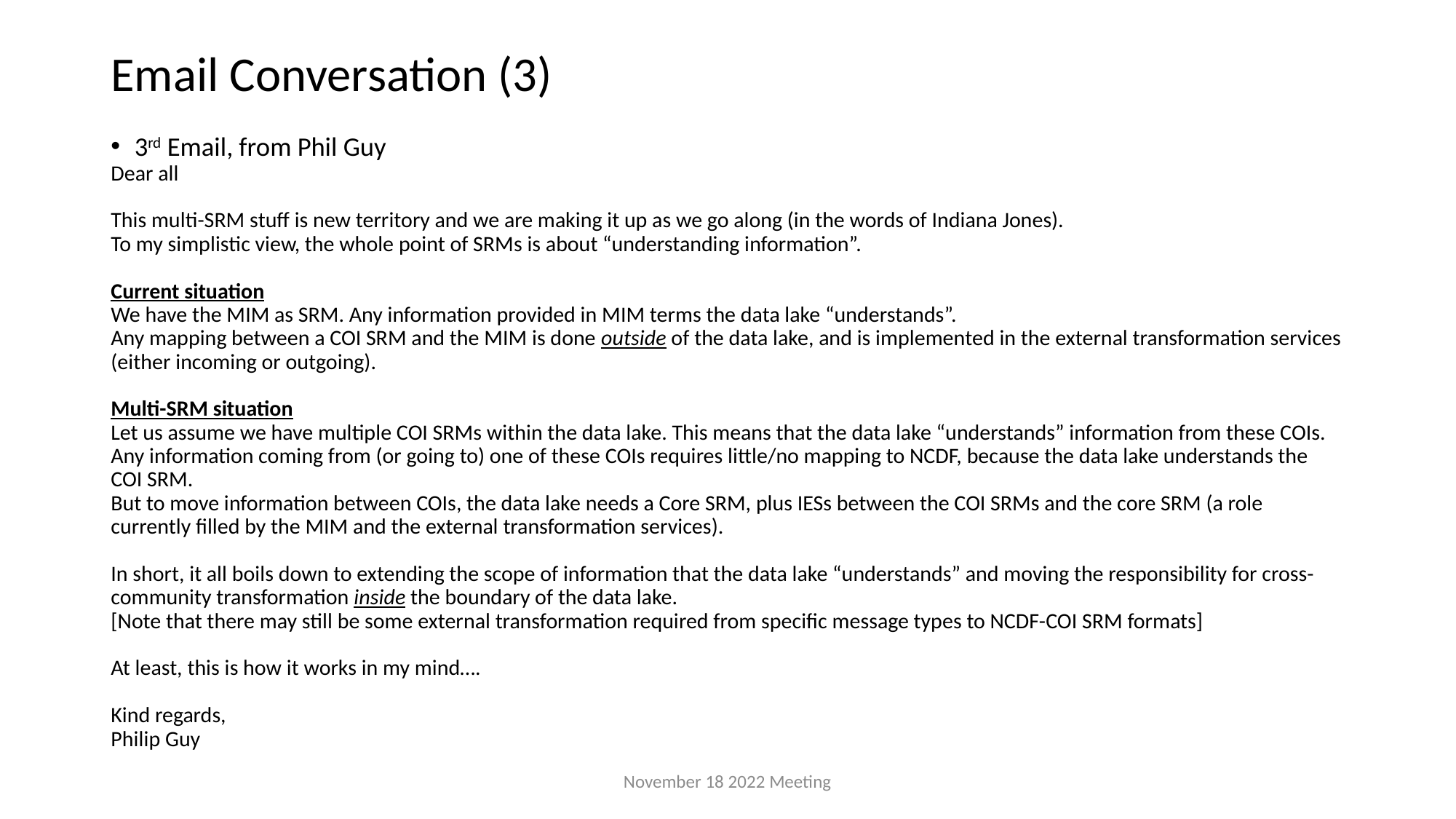

# Email Conversation (3)
3rd Email, from Phil Guy
Dear all

This multi-SRM stuff is new territory and we are making it up as we go along (in the words of Indiana Jones).
To my simplistic view, the whole point of SRMs is about “understanding information”.

Current situation
We have the MIM as SRM. Any information provided in MIM terms the data lake “understands”.
Any mapping between a COI SRM and the MIM is done outside of the data lake, and is implemented in the external transformation services (either incoming or outgoing).

Multi-SRM situation
Let us assume we have multiple COI SRMs within the data lake. This means that the data lake “understands” information from these COIs.
Any information coming from (or going to) one of these COIs requires little/no mapping to NCDF, because the data lake understands the COI SRM.
But to move information between COIs, the data lake needs a Core SRM, plus IESs between the COI SRMs and the core SRM (a role currently filled by the MIM and the external transformation services).

In short, it all boils down to extending the scope of information that the data lake “understands” and moving the responsibility for cross-community transformation inside the boundary of the data lake.
[Note that there may still be some external transformation required from specific message types to NCDF-COI SRM formats]

At least, this is how it works in my mind….

Kind regards,
Philip Guy

November 18 2022 Meeting